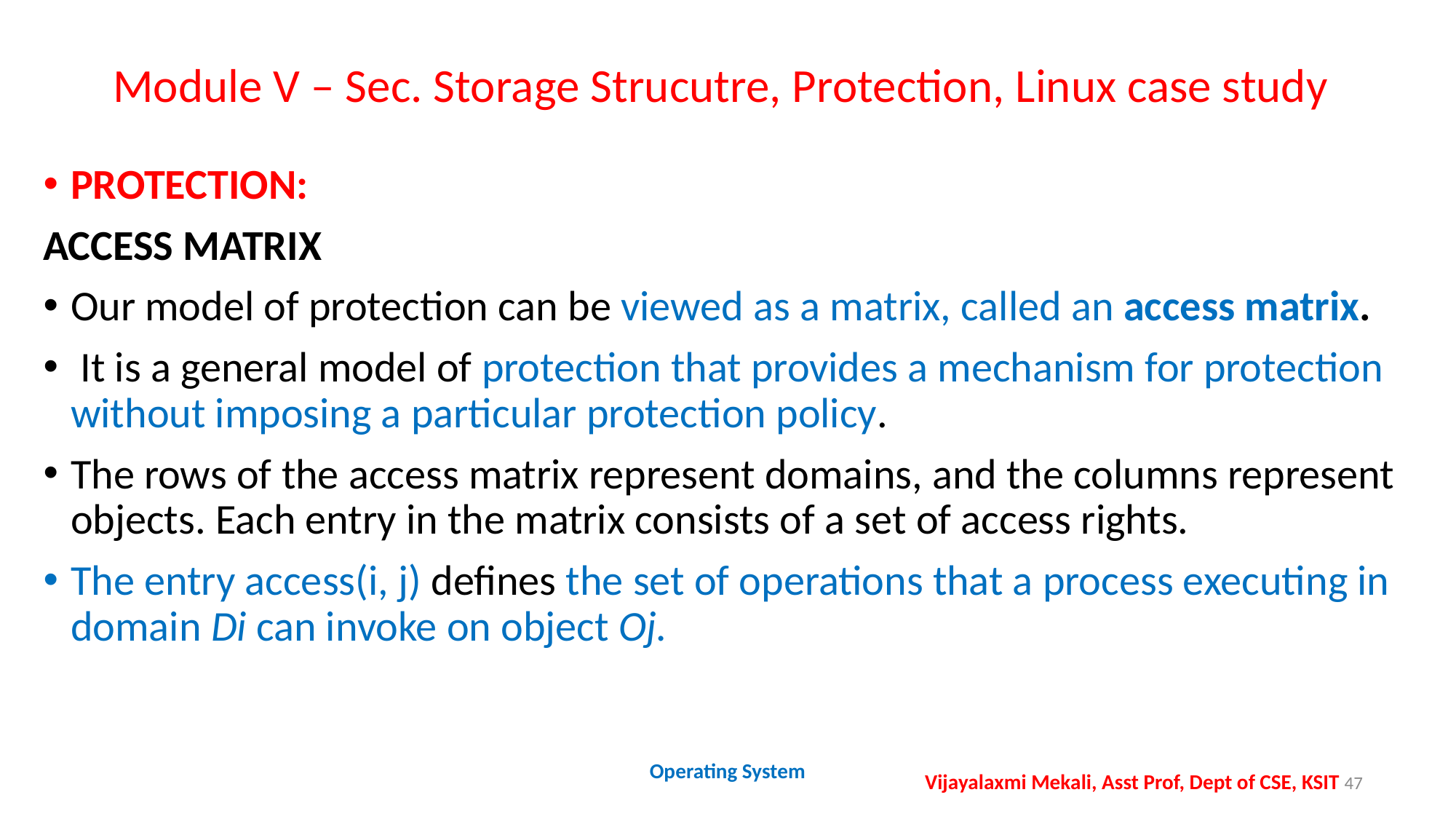

# Module V – Sec. Storage Strucutre, Protection, Linux case study
PROTECTION:
ACCESS MATRIX
Our model of protection can be viewed as a matrix, called an access matrix.
 It is a general model of protection that provides a mechanism for protection without imposing a particular protection policy.
The rows of the access matrix represent domains, and the columns represent objects. Each entry in the matrix consists of a set of access rights.
The entry access(i, j) defines the set of operations that a process executing in domain Di can invoke on object Oj.
Operating System

Vijayalaxmi Mekali, Asst Prof, Dept of CSE, KSIT 47